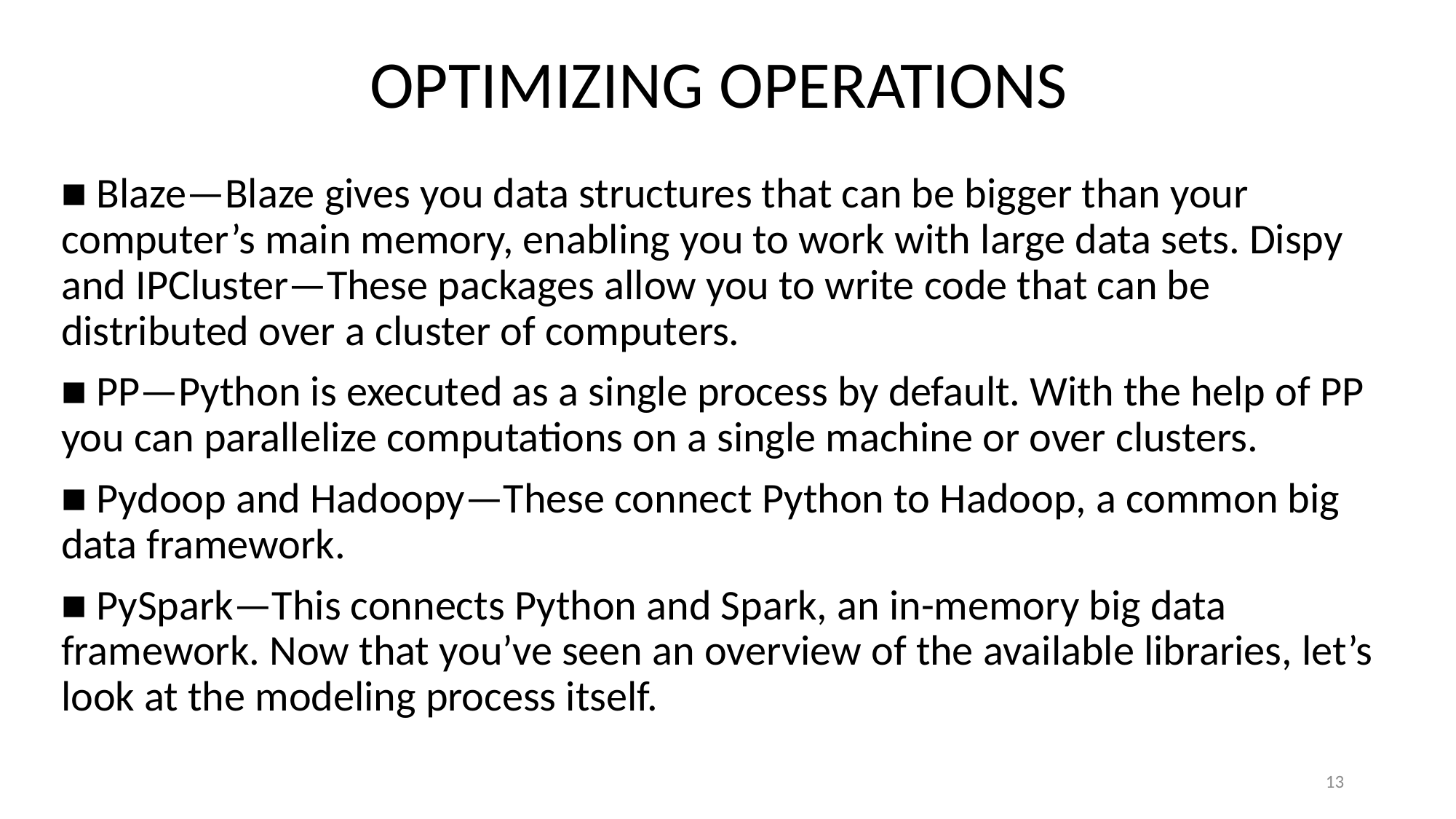

# OPTIMIZING OPERATIONS
■ Blaze—Blaze gives you data structures that can be bigger than your computer’s main memory, enabling you to work with large data sets. Dispy and IPCluster—These packages allow you to write code that can be distributed over a cluster of computers.
■ PP—Python is executed as a single process by default. With the help of PP you can parallelize computations on a single machine or over clusters.
■ Pydoop and Hadoopy—These connect Python to Hadoop, a common big data framework.
■ PySpark—This connects Python and Spark, an in-memory big data framework. Now that you’ve seen an overview of the available libraries, let’s look at the modeling process itself.
13